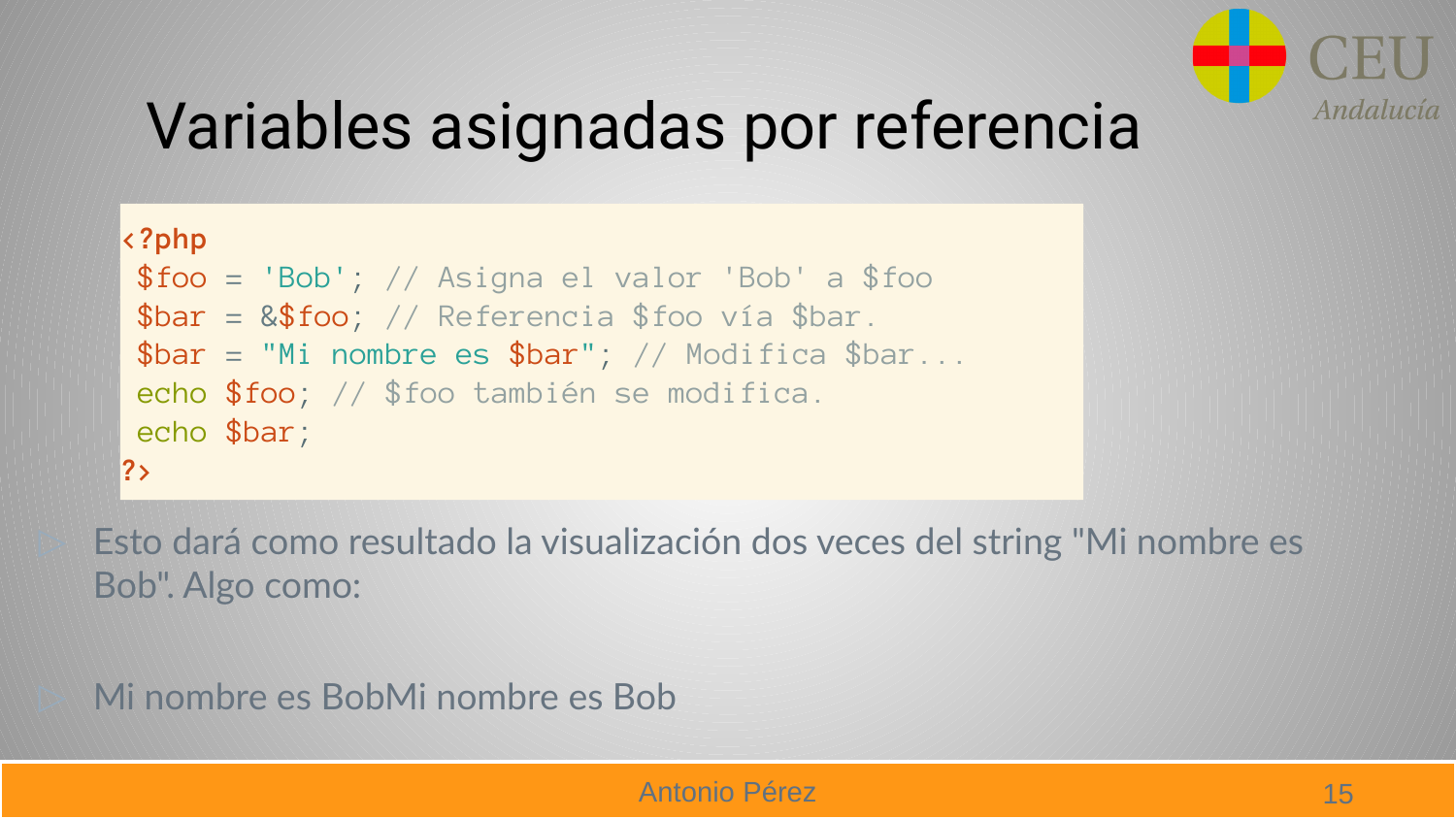

# Variables asignadas por referencia
<?php
 $foo = 'Bob'; // Asigna el valor 'Bob' a $foo
 $bar = &$foo; // Referencia $foo vía $bar.
 $bar = "Mi nombre es $bar"; // Modifica $bar...
 echo $foo; // $foo también se modifica.
 echo $bar;
?>
Esto dará como resultado la visualización dos veces del string "Mi nombre es Bob". Algo como:

Mi nombre es BobMi nombre es Bob
15